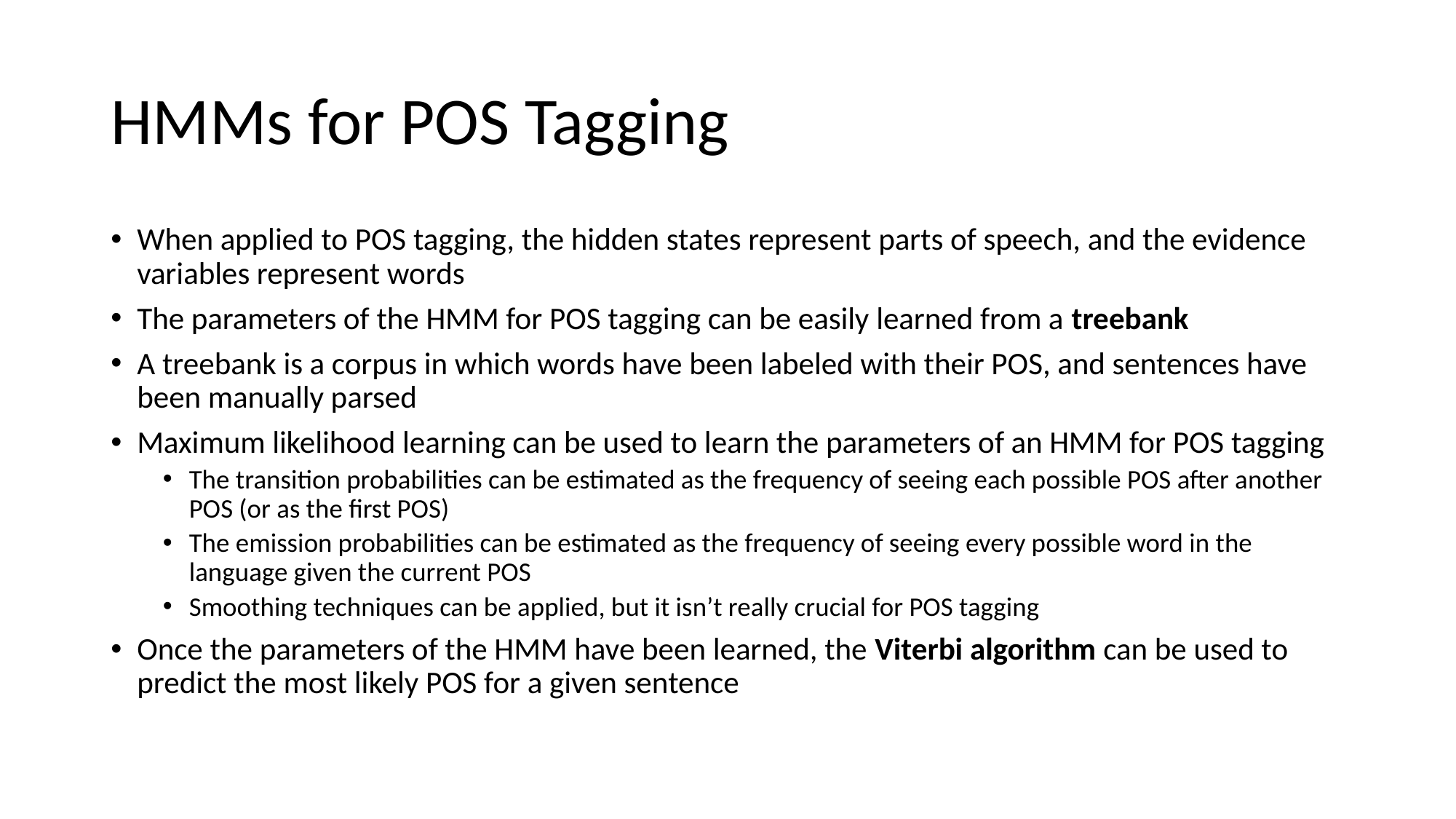

# HMMs for POS Tagging
When applied to POS tagging, the hidden states represent parts of speech, and the evidence variables represent words
The parameters of the HMM for POS tagging can be easily learned from a treebank
A treebank is a corpus in which words have been labeled with their POS, and sentences have been manually parsed
Maximum likelihood learning can be used to learn the parameters of an HMM for POS tagging
The transition probabilities can be estimated as the frequency of seeing each possible POS after another POS (or as the first POS)
The emission probabilities can be estimated as the frequency of seeing every possible word in the language given the current POS
Smoothing techniques can be applied, but it isn’t really crucial for POS tagging
Once the parameters of the HMM have been learned, the Viterbi algorithm can be used to predict the most likely POS for a given sentence